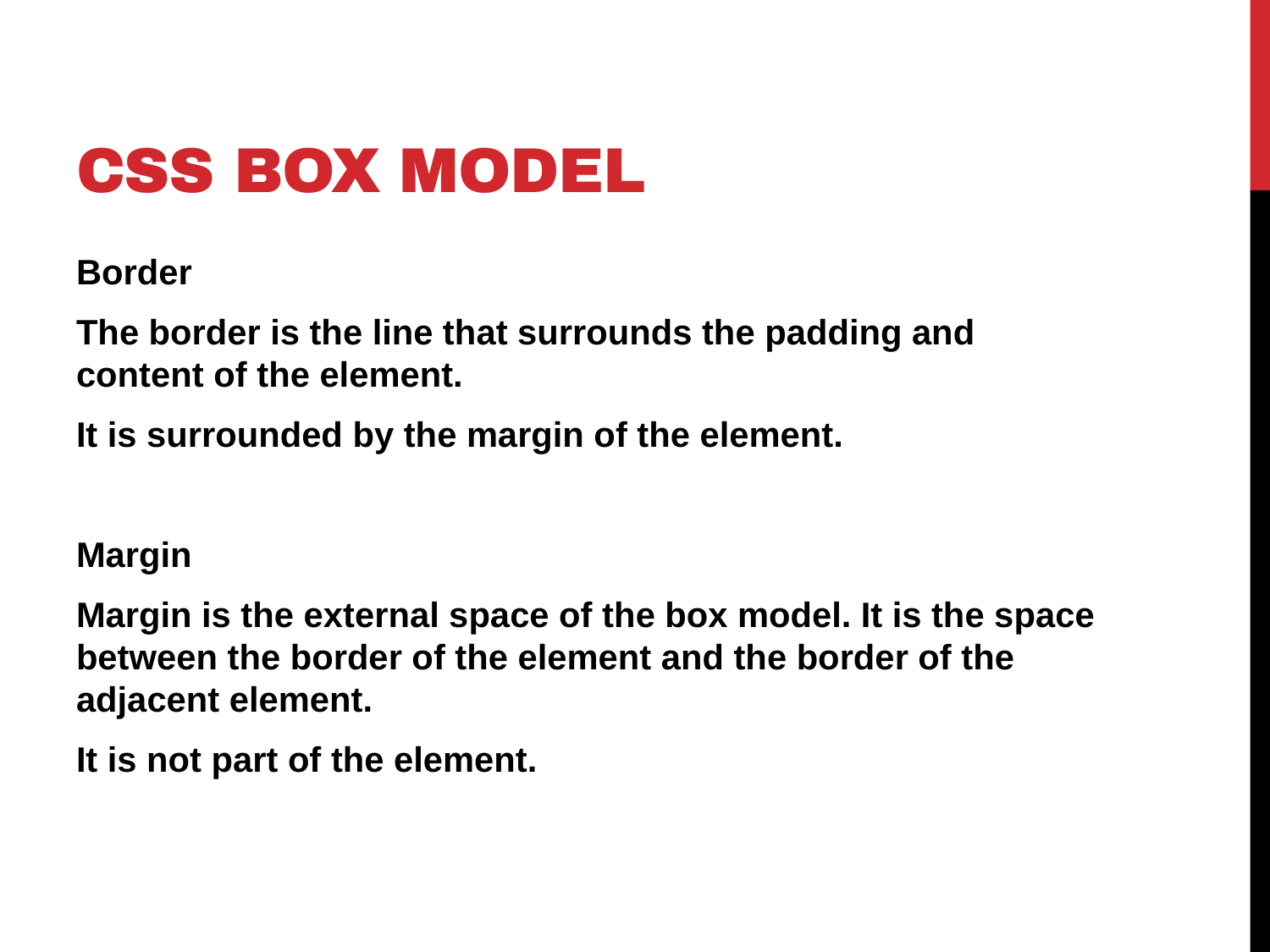

# Css box model
Border
The border is the line that surrounds the padding and content of the element.
It is surrounded by the margin of the element.

Margin
Margin is the external space of the box model. It is the space between the border of the element and the border of the adjacent element.
It is not part of the element.